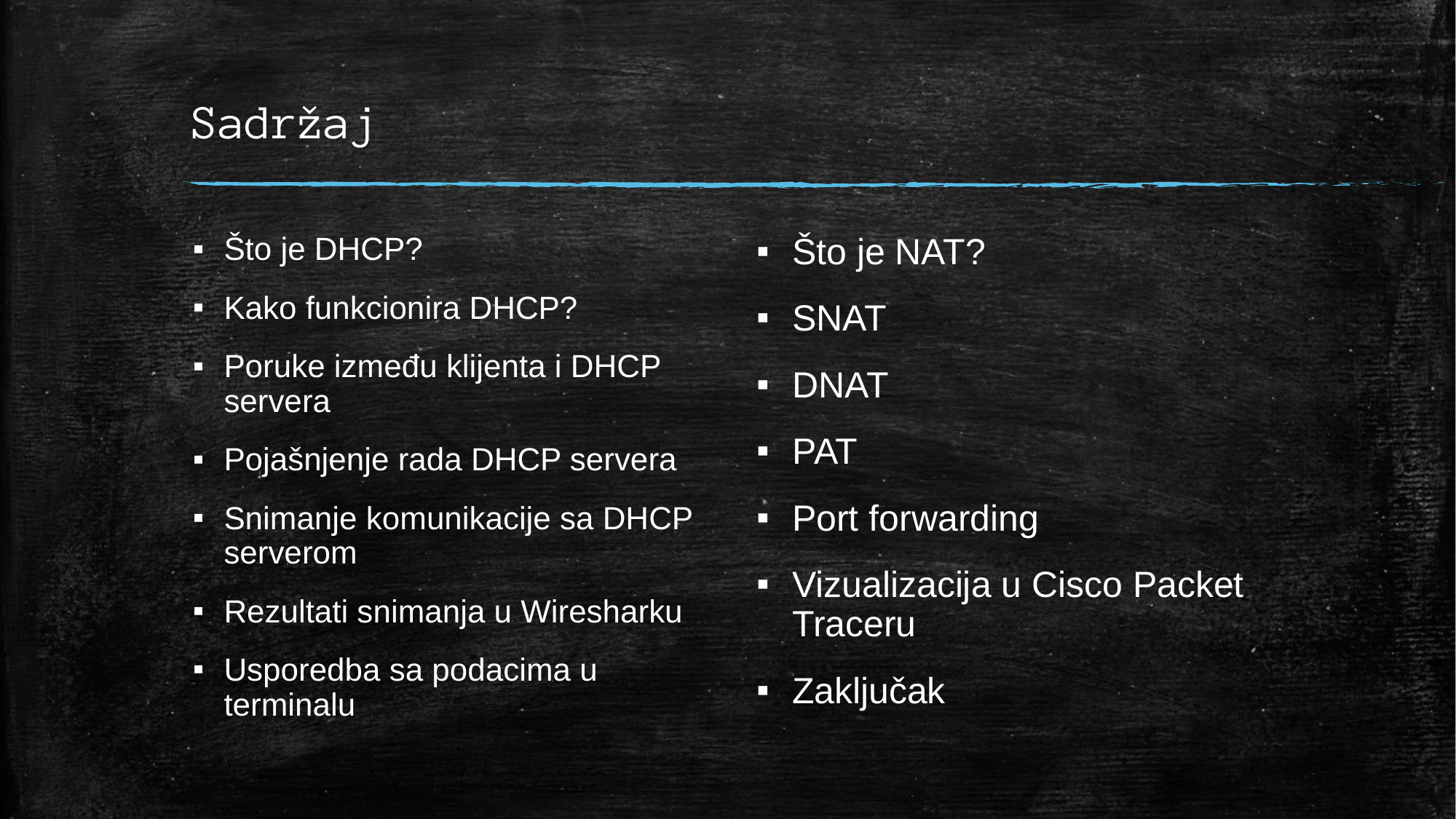

# Sadržaj
Što je DHCP?
Kako funkcionira DHCP?
Poruke između klijenta i DHCP servera
Pojašnjenje rada DHCP servera
Snimanje komunikacije sa DHCP serverom
Rezultati snimanja u Wiresharku
Usporedba sa podacima u terminalu

Što je NAT?
SNAT
DNAT
PAT
Port forwarding
Vizualizacija u Cisco Packet Traceru
Zaključak